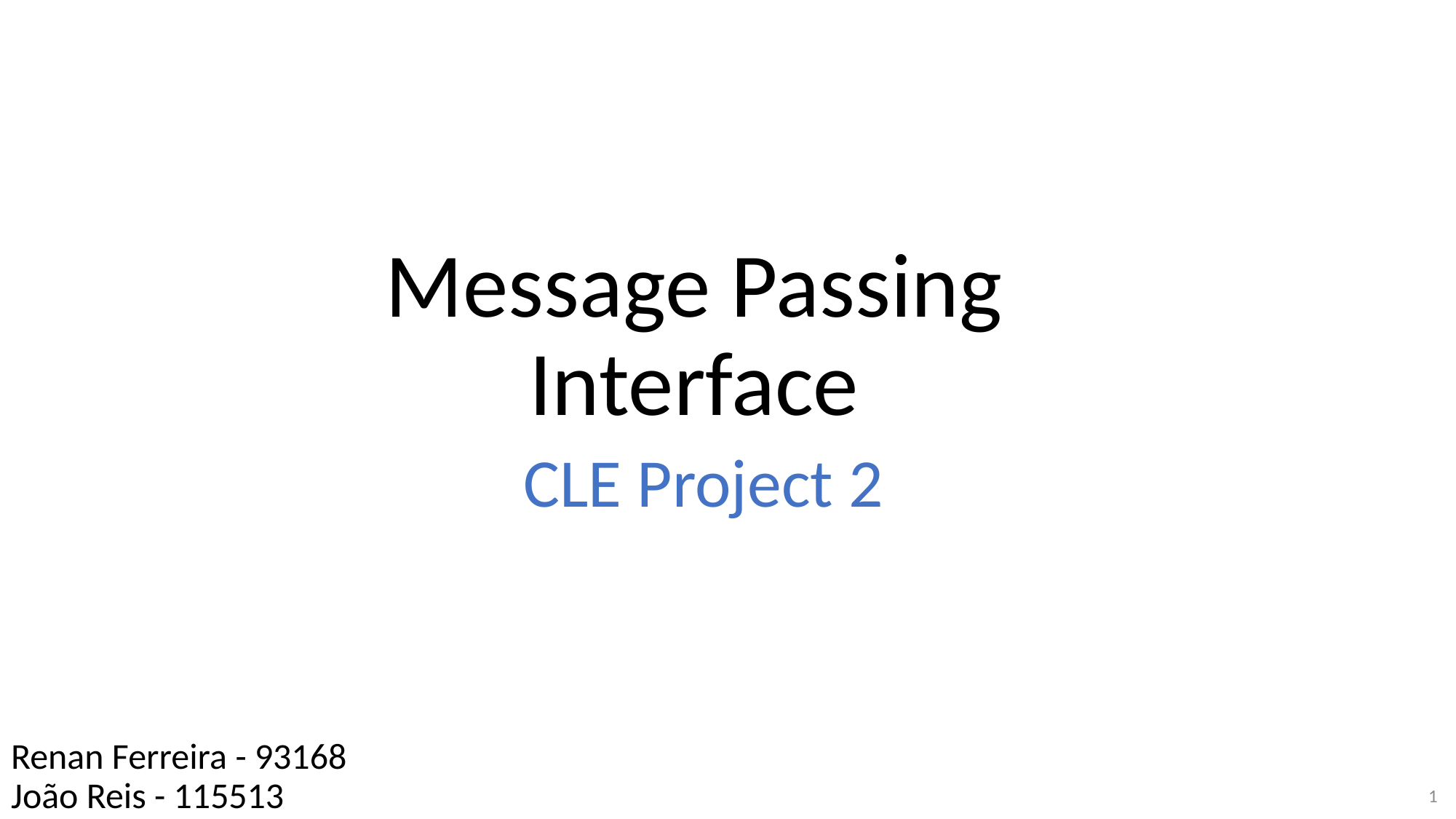

# Message Passing Interface CLE Project 2
Renan Ferreira - 93168
João Reis - 115513
1